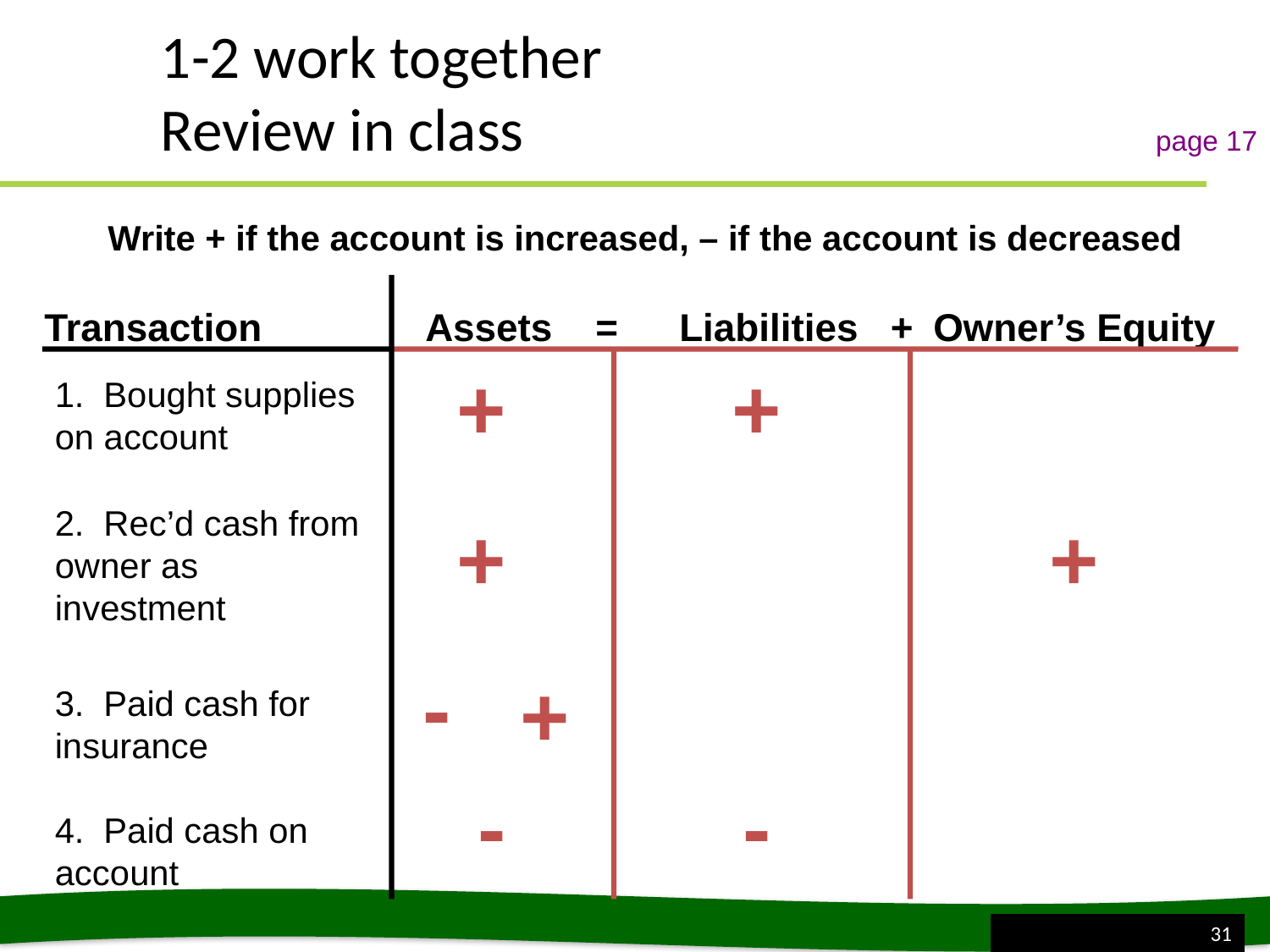

# 1-2 work together Review in class
page 17
Write + if the account is increased, – if the account is decreased

Transaction		Assets    =	Liabilities   +	Owner’s Equity

+

+

1.  Bought supplies on account
2.  Rec’d cash from owner as investment
+
+
-
+
3.  Paid cash for insurance
-
-
4.  Paid cash on account
31